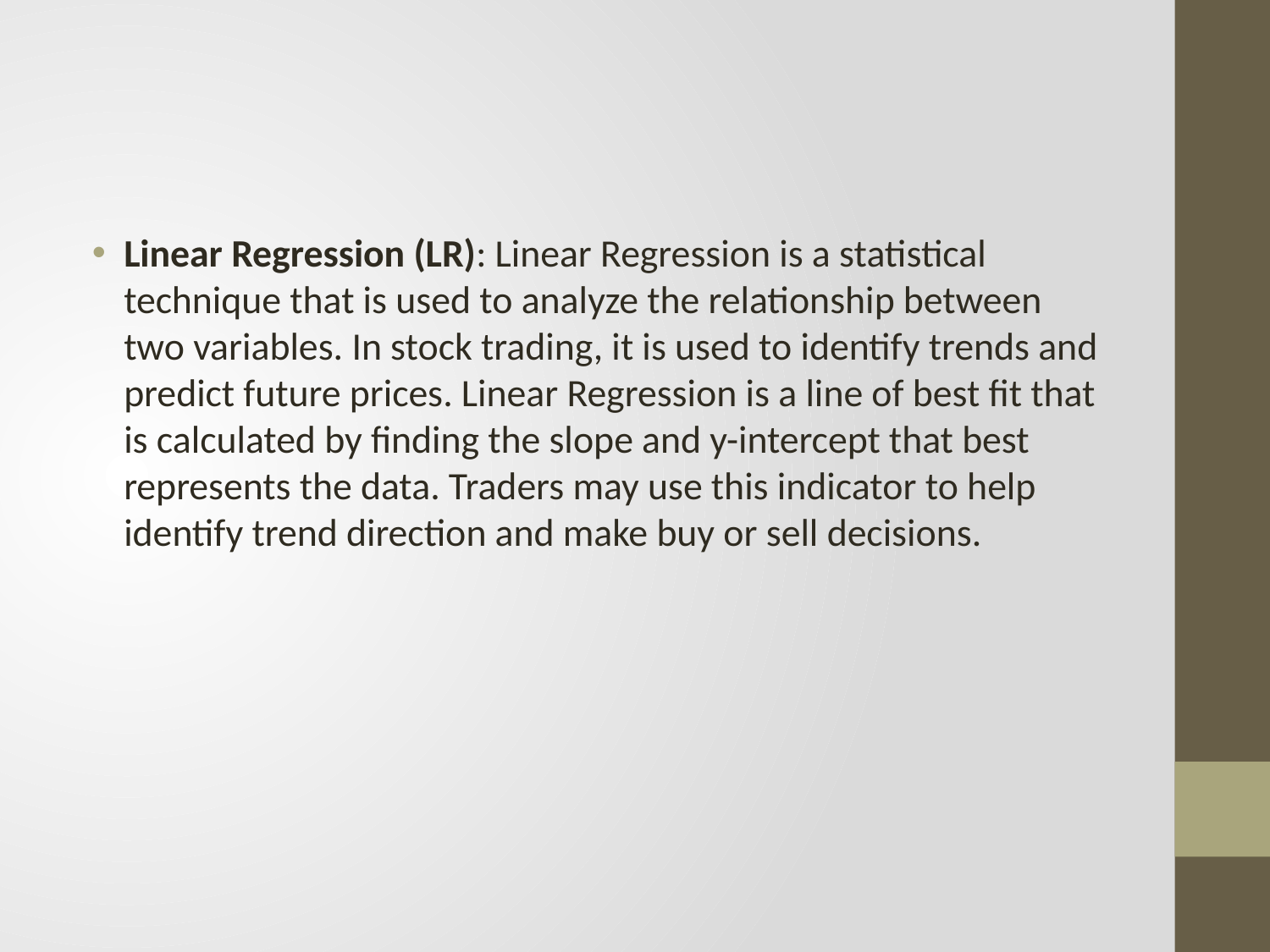

#
Linear Regression (LR): Linear Regression is a statistical technique that is used to analyze the relationship between two variables. In stock trading, it is used to identify trends and predict future prices. Linear Regression is a line of best fit that is calculated by finding the slope and y-intercept that best represents the data. Traders may use this indicator to help identify trend direction and make buy or sell decisions.